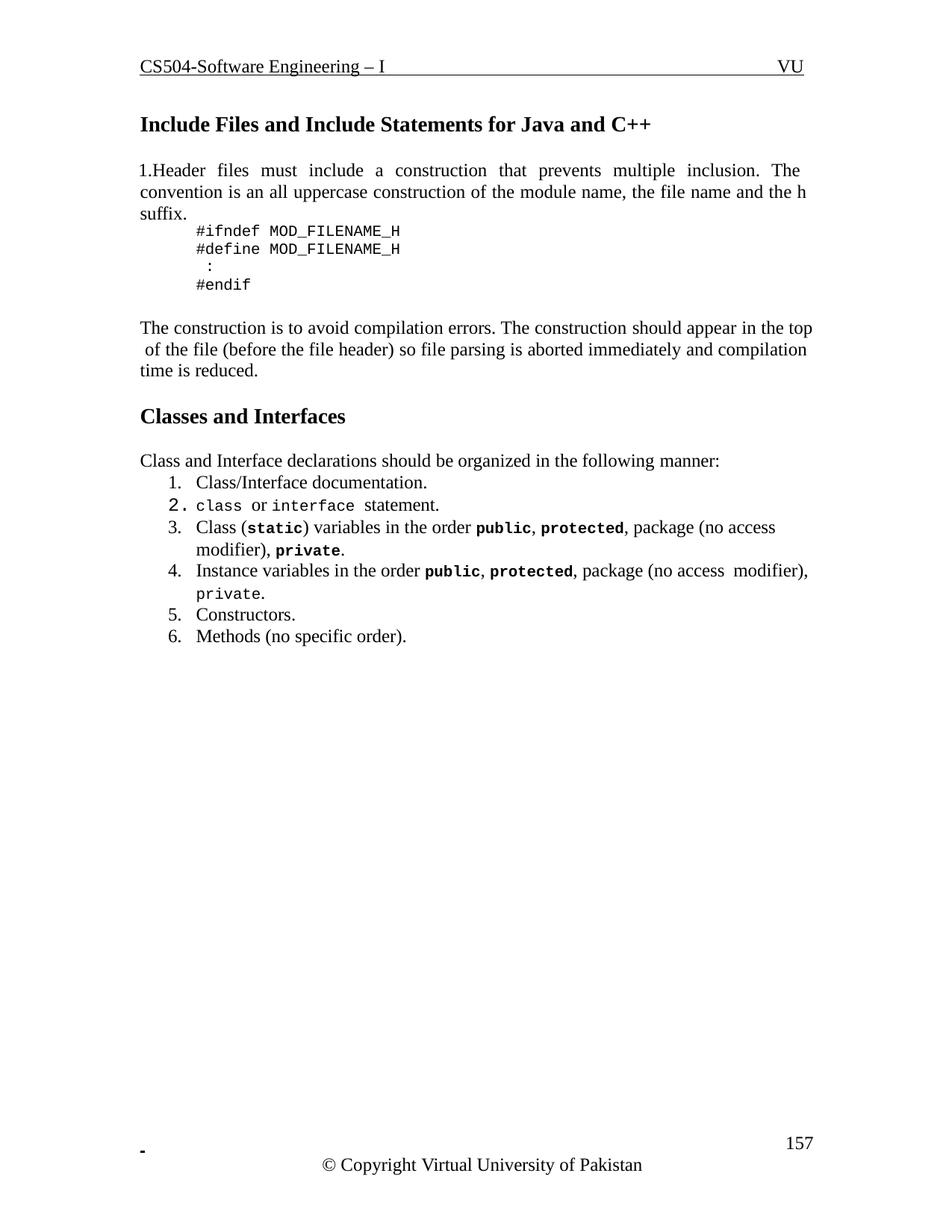

CS504-Software Engineering – I
VU

Include Files and Include Statements for Java and C++

Header files must include a construction that prevents multiple inclusion. The  convention is an all uppercase construction of the module name, the file name and the h  suffix.
#ifndef MOD_FILENAME_H
#define MOD_FILENAME_H
:
#endif

The construction is to avoid compilation errors. The construction should appear in the top  of the file (before the file header) so file parsing is aborted immediately and compilation  time is reduced.

Classes and Interfaces

Class and Interface declarations should be organized in the following manner:
Class/Interface documentation.
class or interface statement.
Class (static) variables in the order public, protected, package (no access  modifier), private.
Instance variables in the order public, protected, package (no access modifier),
private.
Constructors.
Methods (no specific order).
 	157
© Copyright Virtual University of Pakistan